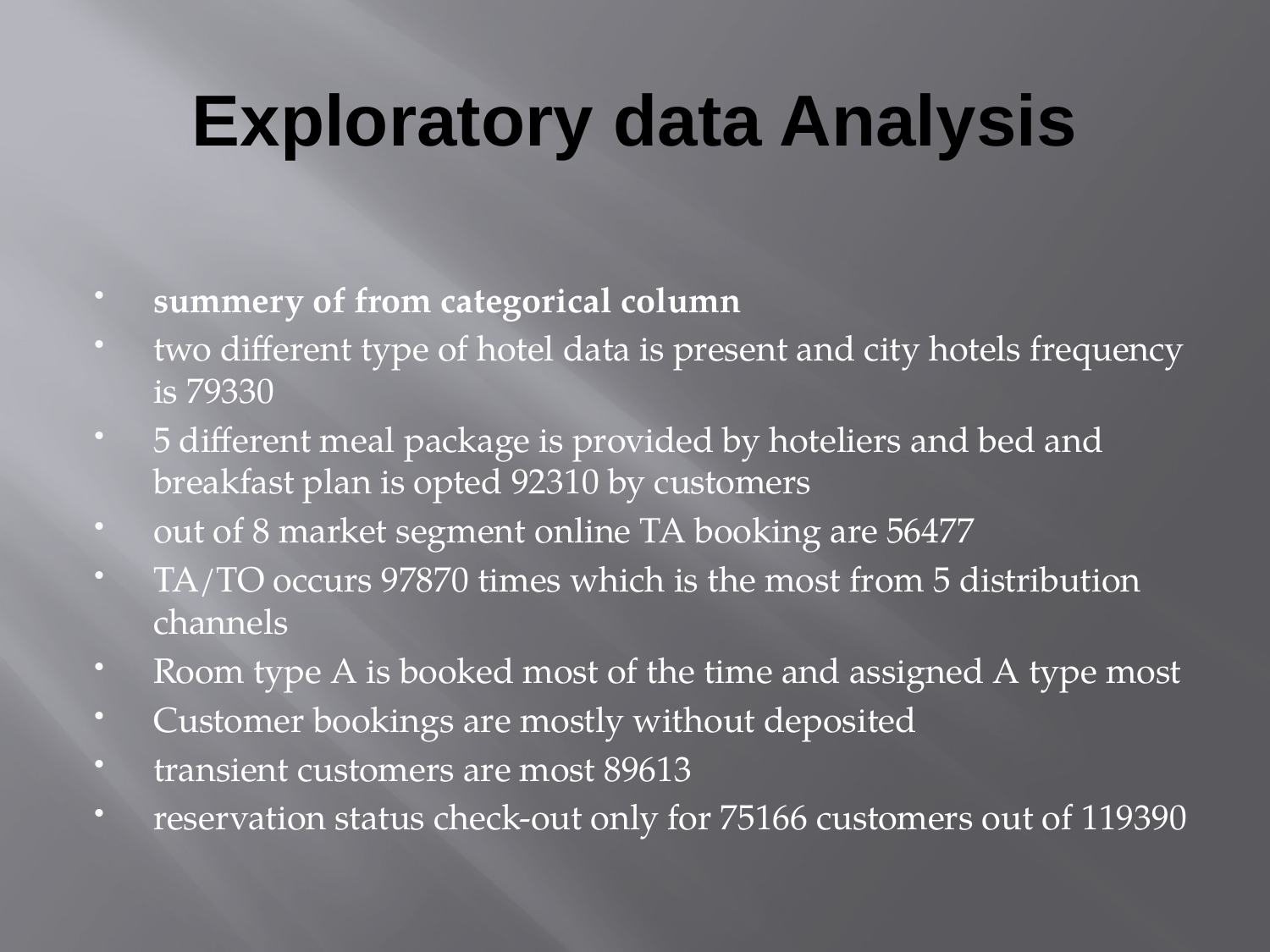

# Exploratory data Analysis

summery of from categorical column
two different type of hotel data is present and city hotels frequency is 79330
5 different meal package is provided by hoteliers and bed and breakfast plan is opted 92310 by customers
out of 8 market segment online TA booking are 56477
TA/TO occurs 97870 times which is the most from 5 distribution channels
Room type A is booked most of the time and assigned A type most
Customer bookings are mostly without deposited
transient customers are most 89613
reservation status check-out only for 75166 customers out of 119390